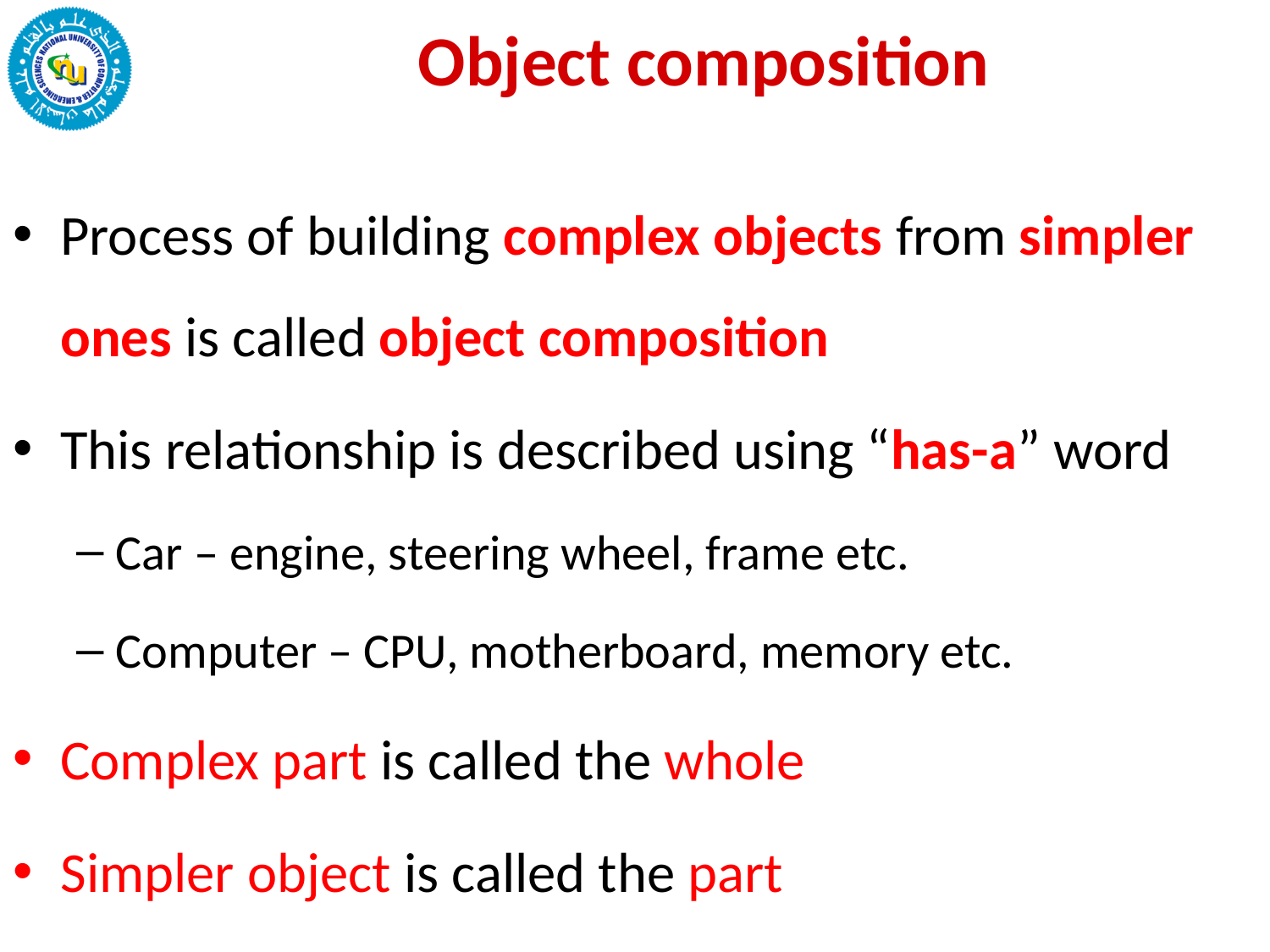

# Object composition
Process of building complex objects from simpler ones is called object composition
This relationship is described using “has-a” word
Car – engine, steering wheel, frame etc.
Computer – CPU, motherboard, memory etc.
Complex part is called the whole
Simpler object is called the part